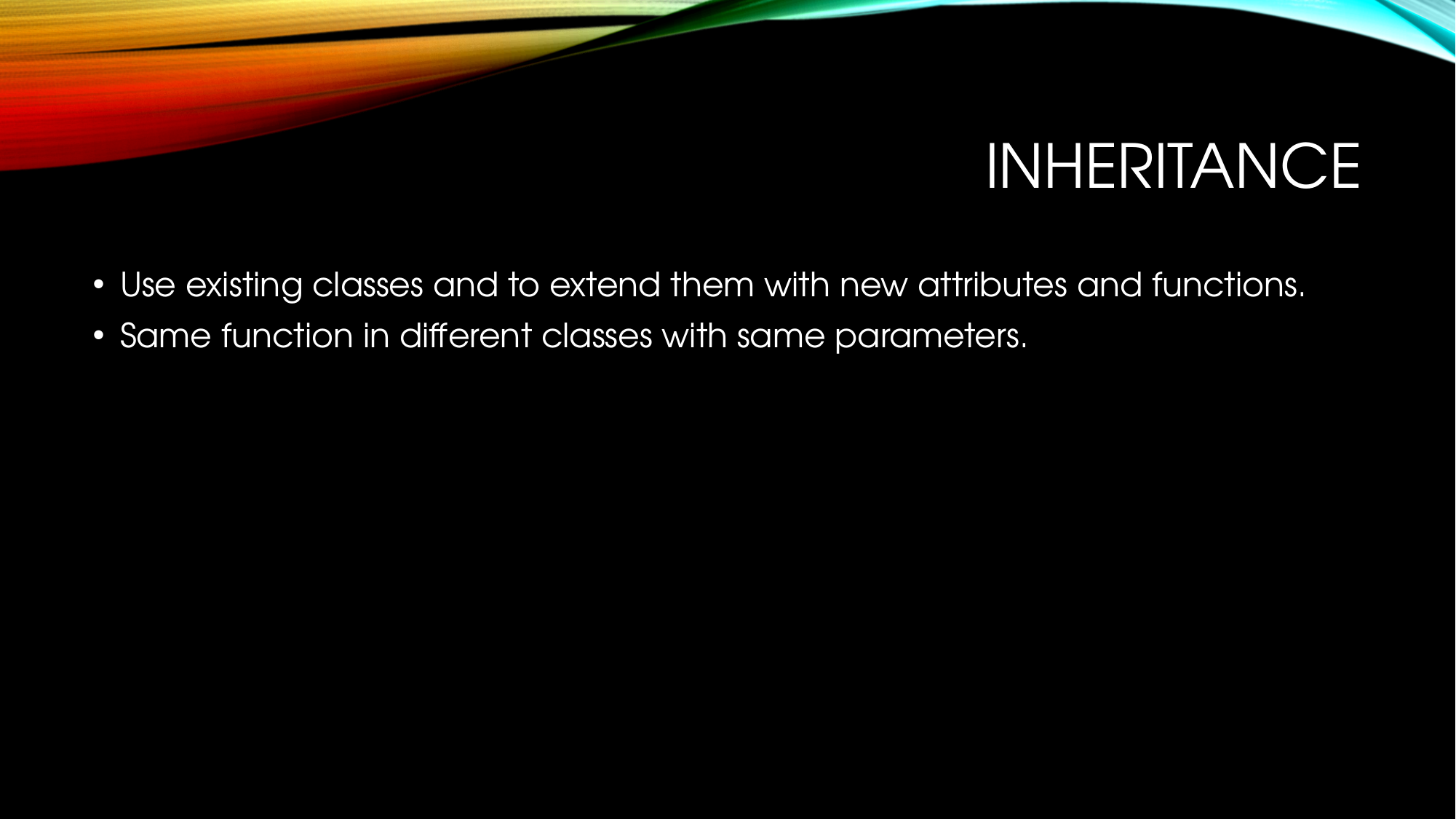

# INHERITANCE
Use existing classes and to extend them with new attributes and functions.
Same function in different classes with same parameters.